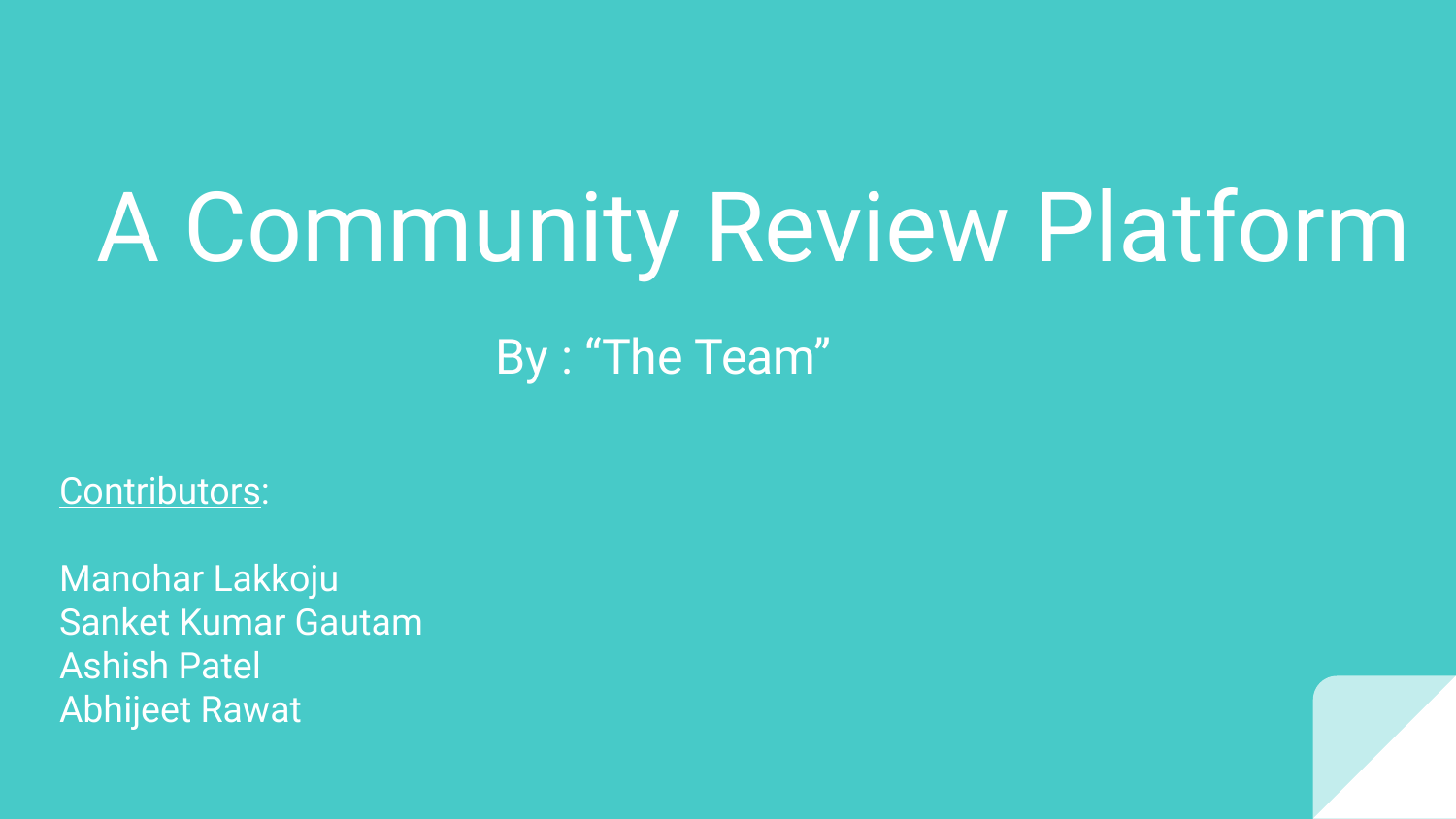

# A Community Review Platform
By : “The Team”
Contributors:

Manohar Lakkoju
Sanket Kumar Gautam
Ashish Patel
Abhijeet Rawat